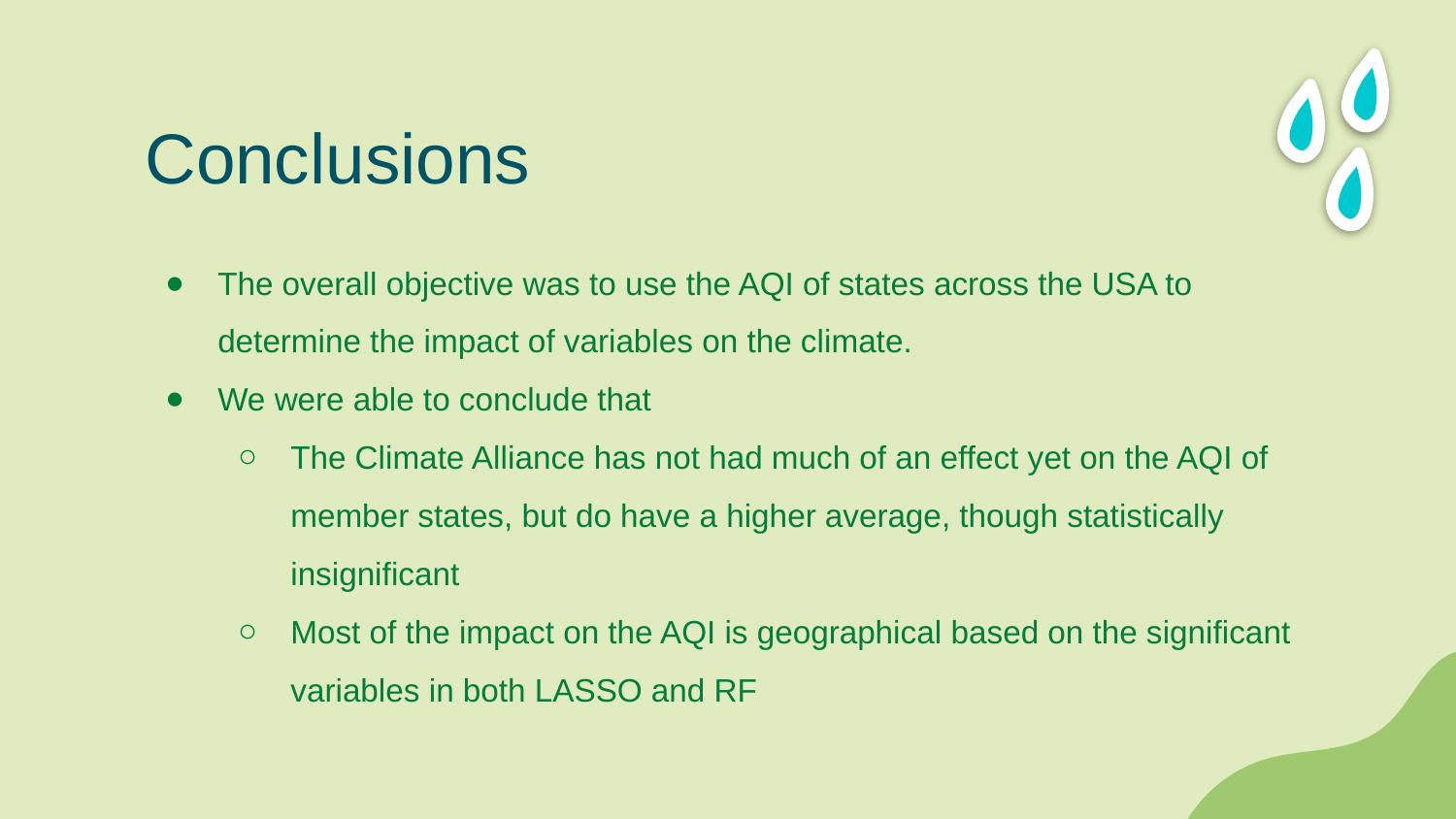

# Conclusions
The overall objective was to use the AQI of states across the USA to determine the impact of variables on the climate.
We were able to conclude that
The Climate Alliance has not had much of an effect yet on the AQI of member states, but do have a higher average, though statistically insignificant
Most of the impact on the AQI is geographical based on the significant variables in both LASSO and RF